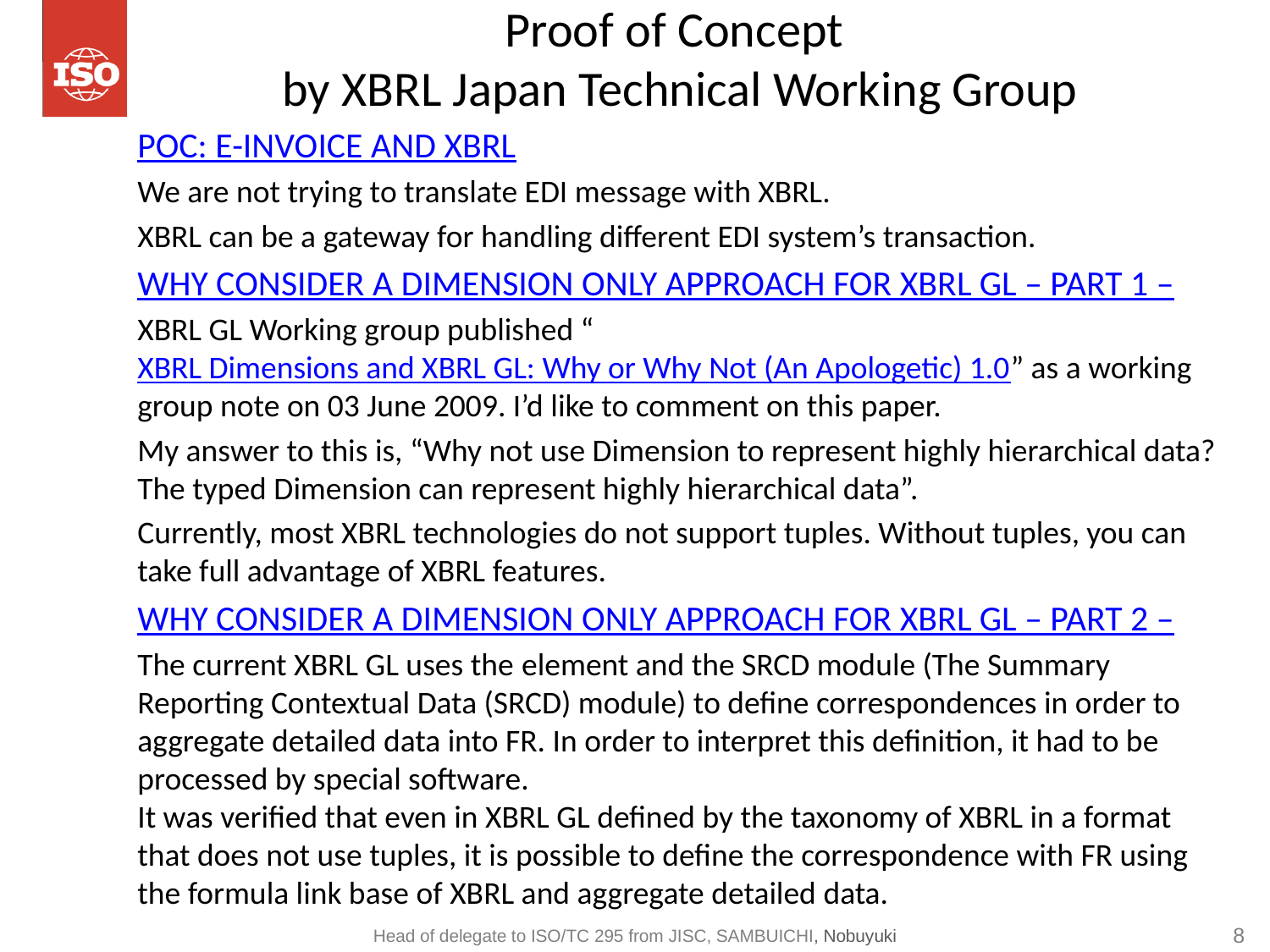

# Proof of Concept by XBRL Japan Technical Working Group
POC: E-INVOICE AND XBRL
We are not trying to translate EDI message with XBRL.
XBRL can be a gateway for handling different EDI system’s transaction.
WHY CONSIDER A DIMENSION ONLY APPROACH FOR XBRL GL – PART 1 –
XBRL GL Working group published “XBRL Dimensions and XBRL GL: Why or Why Not (An Apologetic) 1.0” as a working group note on 03 June 2009. I’d like to comment on this paper.
My answer to this is, “Why not use Dimension to represent highly hierarchical data? The typed Dimension can represent highly hierarchical data”.
Currently, most XBRL technologies do not support tuples. Without tuples, you can take full advantage of XBRL features.
WHY CONSIDER A DIMENSION ONLY APPROACH FOR XBRL GL – PART 2 –
The current XBRL GL uses the element and the SRCD module (The Summary Reporting Contextual Data (SRCD) module) to define correspondences in order to aggregate detailed data into FR. In order to interpret this definition, it had to be processed by special software.
It was verified that even in XBRL GL defined by the taxonomy of XBRL in a format that does not use tuples, it is possible to define the correspondence with FR using the formula link base of XBRL and aggregate detailed data.